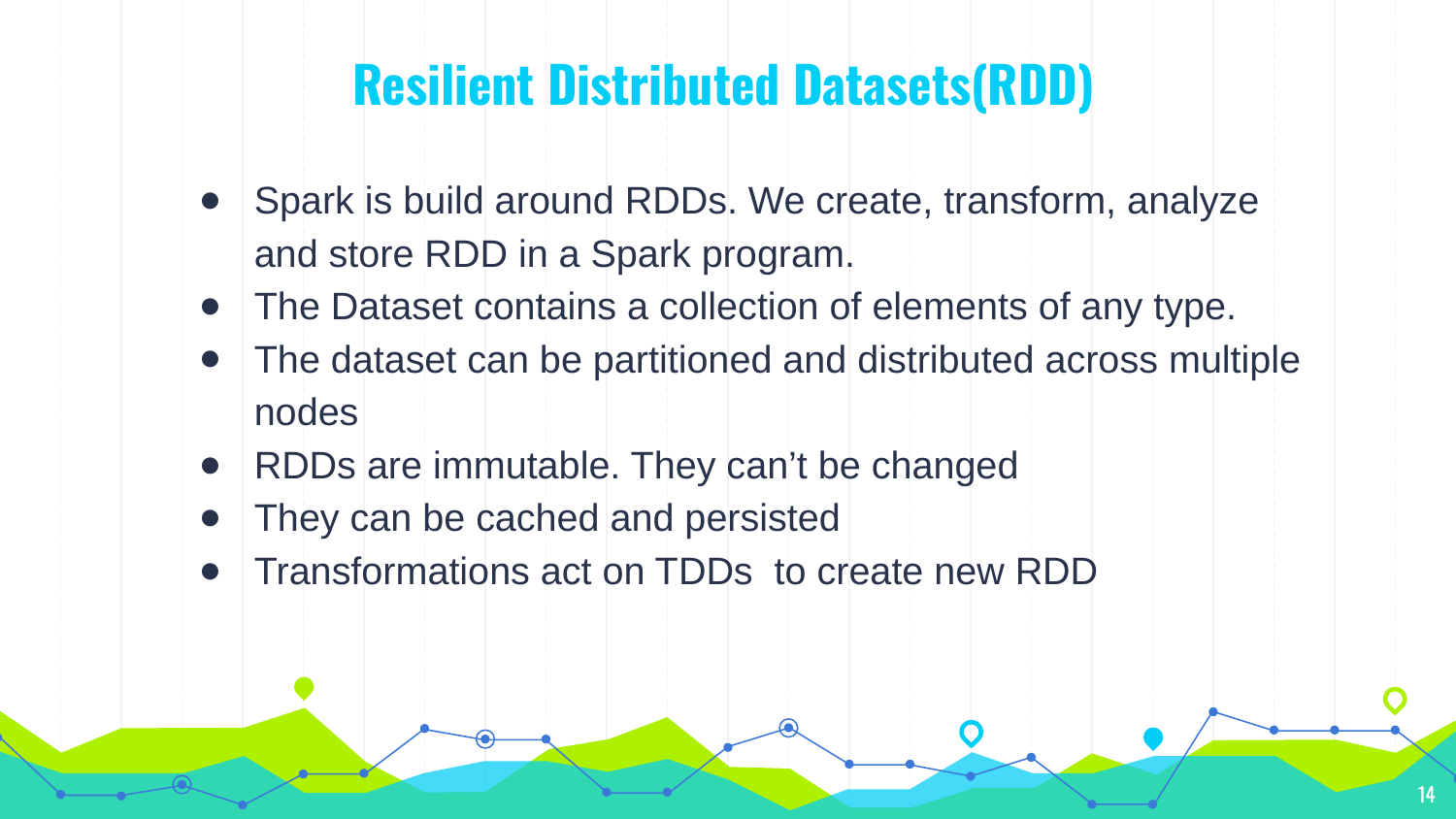

# Resilient Distributed Datasets(RDD)
Spark is build around RDDs. We create, transform, analyze and store RDD in a Spark program.
The Dataset contains a collection of elements of any type.
The dataset can be partitioned and distributed across multiple nodes
RDDs are immutable. They can’t be changed
They can be cached and persisted
Transformations act on TDDs  to create new RDD

14